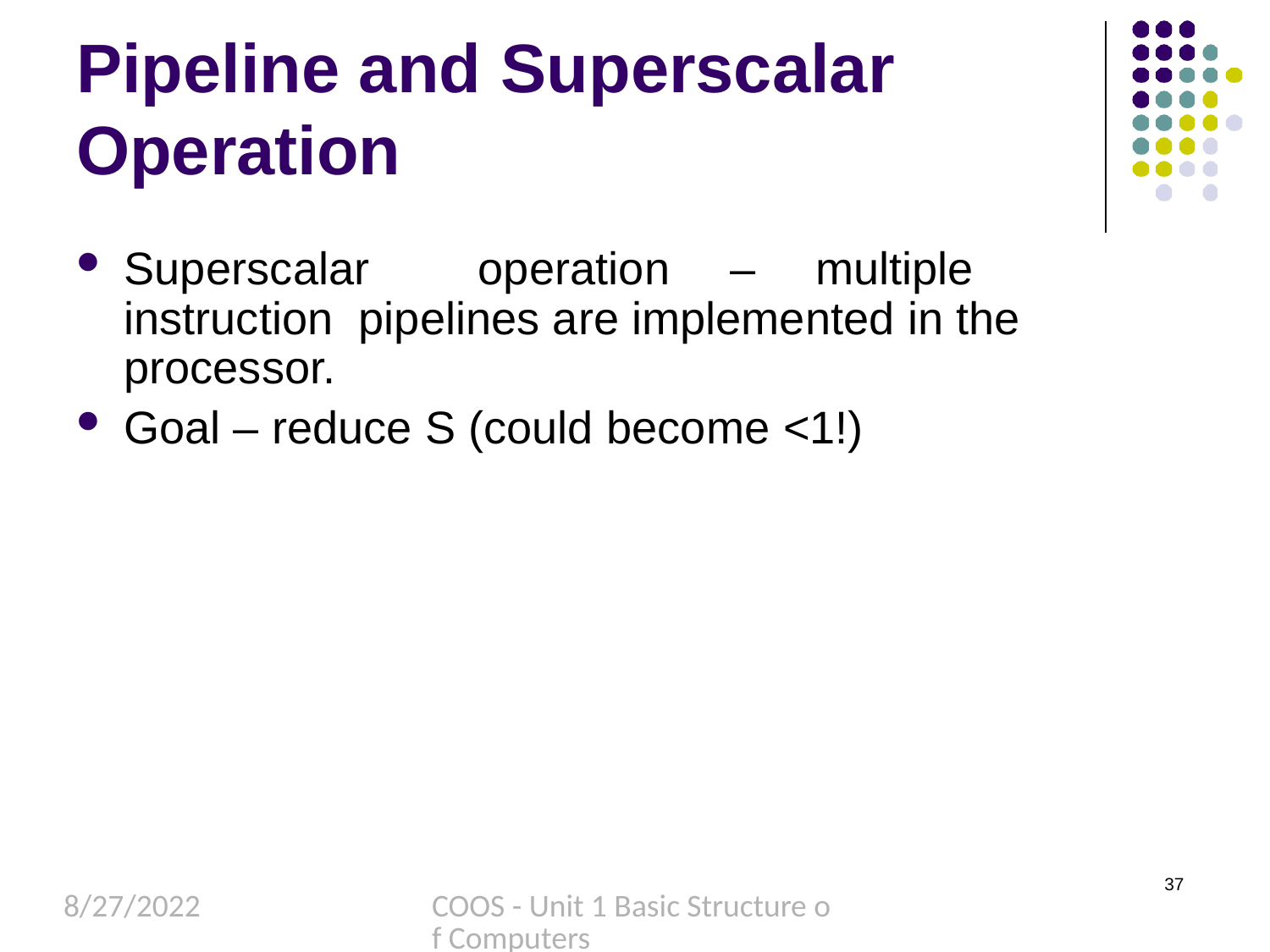

# Pipeline and Superscalar  Operation
Superscalar	operation	–	multiple	instruction  pipelines are implemented in the processor.
Goal – reduce S (could become <1!)
37
8/27/2022
COOS - Unit 1 Basic Structure of Computers